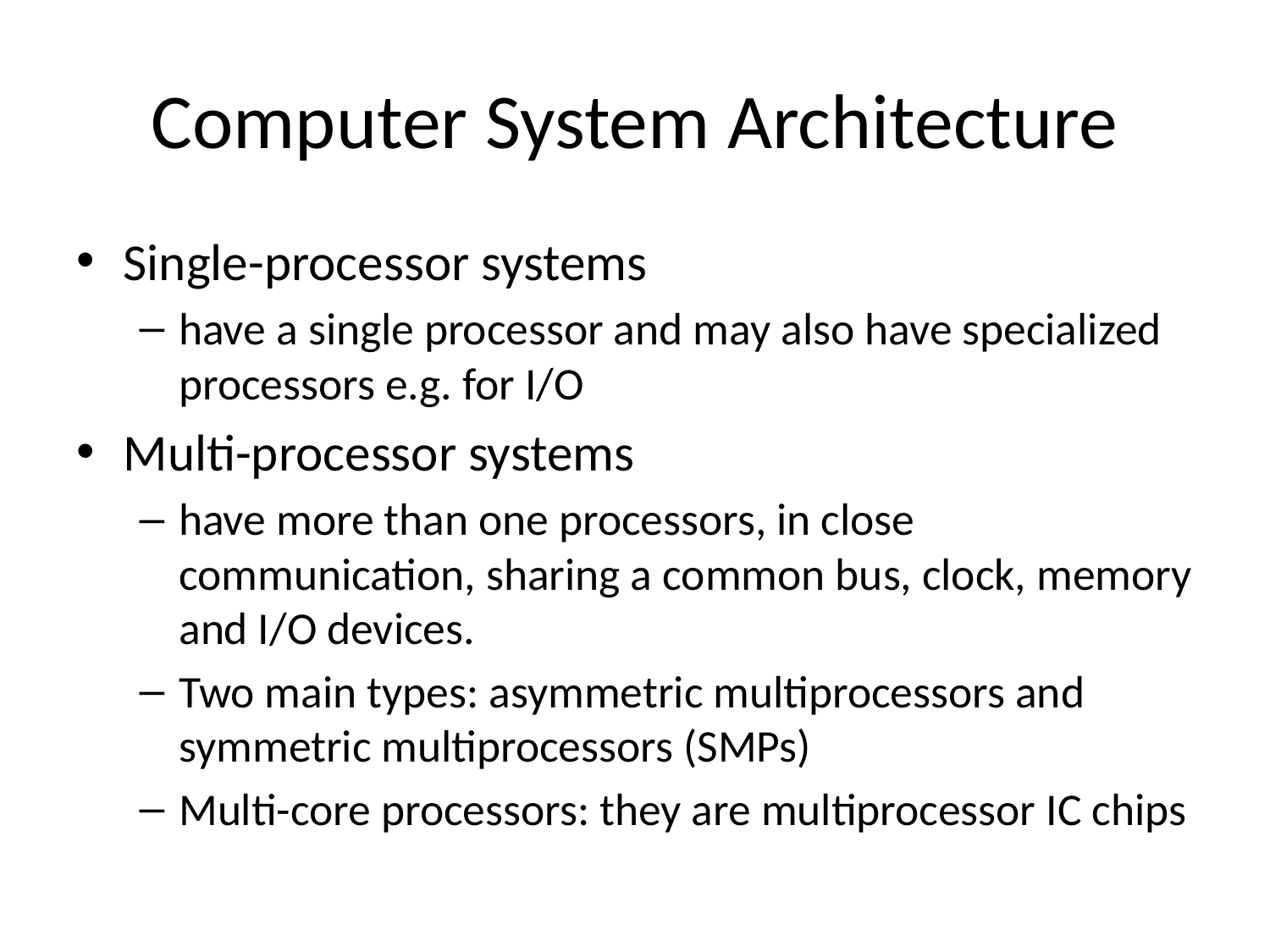

# Computer System Architecture
Single-processor systems
have a single processor and may also have specialized processors e.g. for I/O
Multi-processor systems
have more than one processors, in close communication, sharing a common bus, clock, memory and I/O devices.
Two main types: asymmetric multiprocessors and symmetric multiprocessors (SMPs)
Multi-core processors: they are multiprocessor IC chips